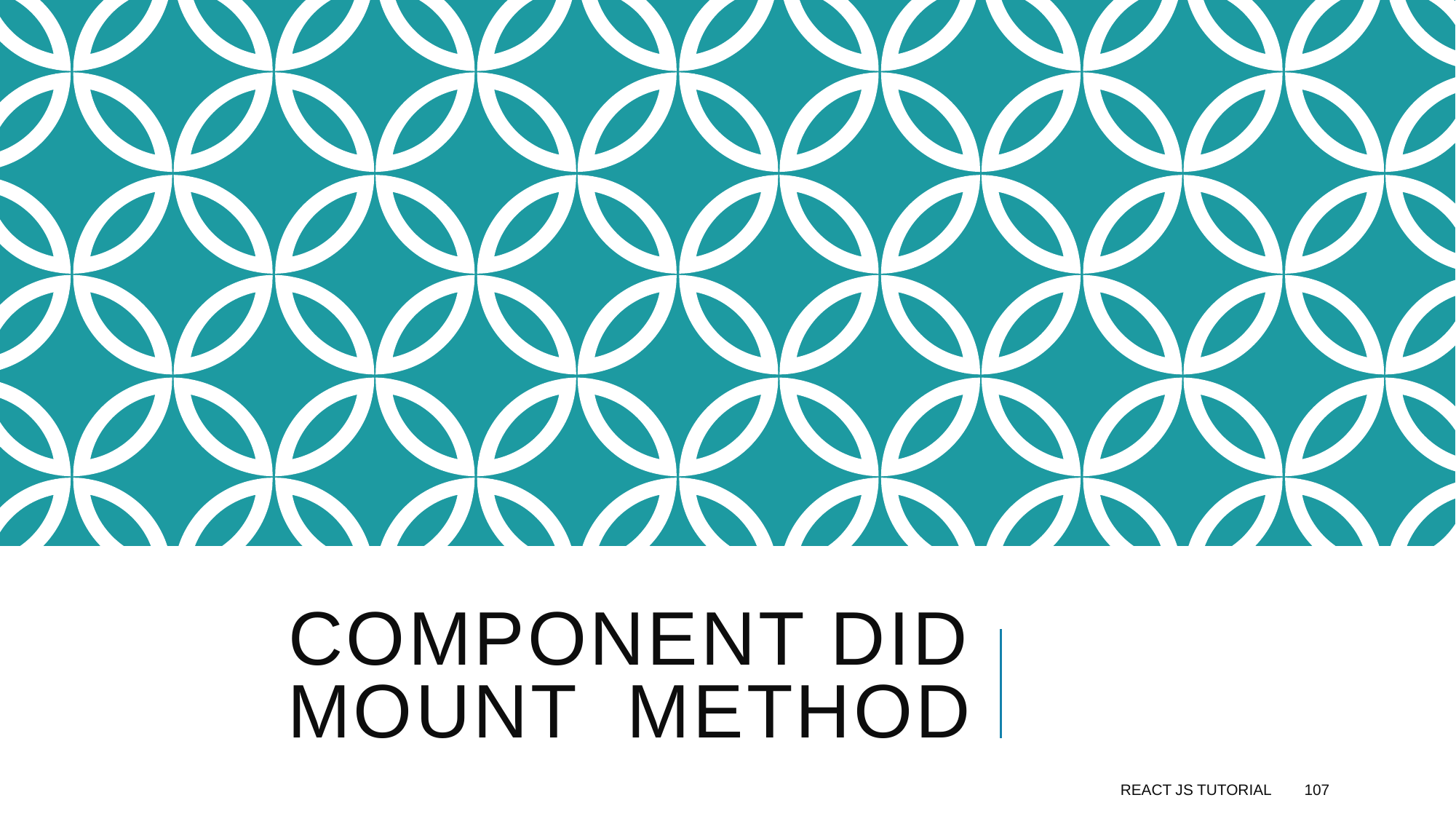

# Component did mount  method

React JS Tutorial
107